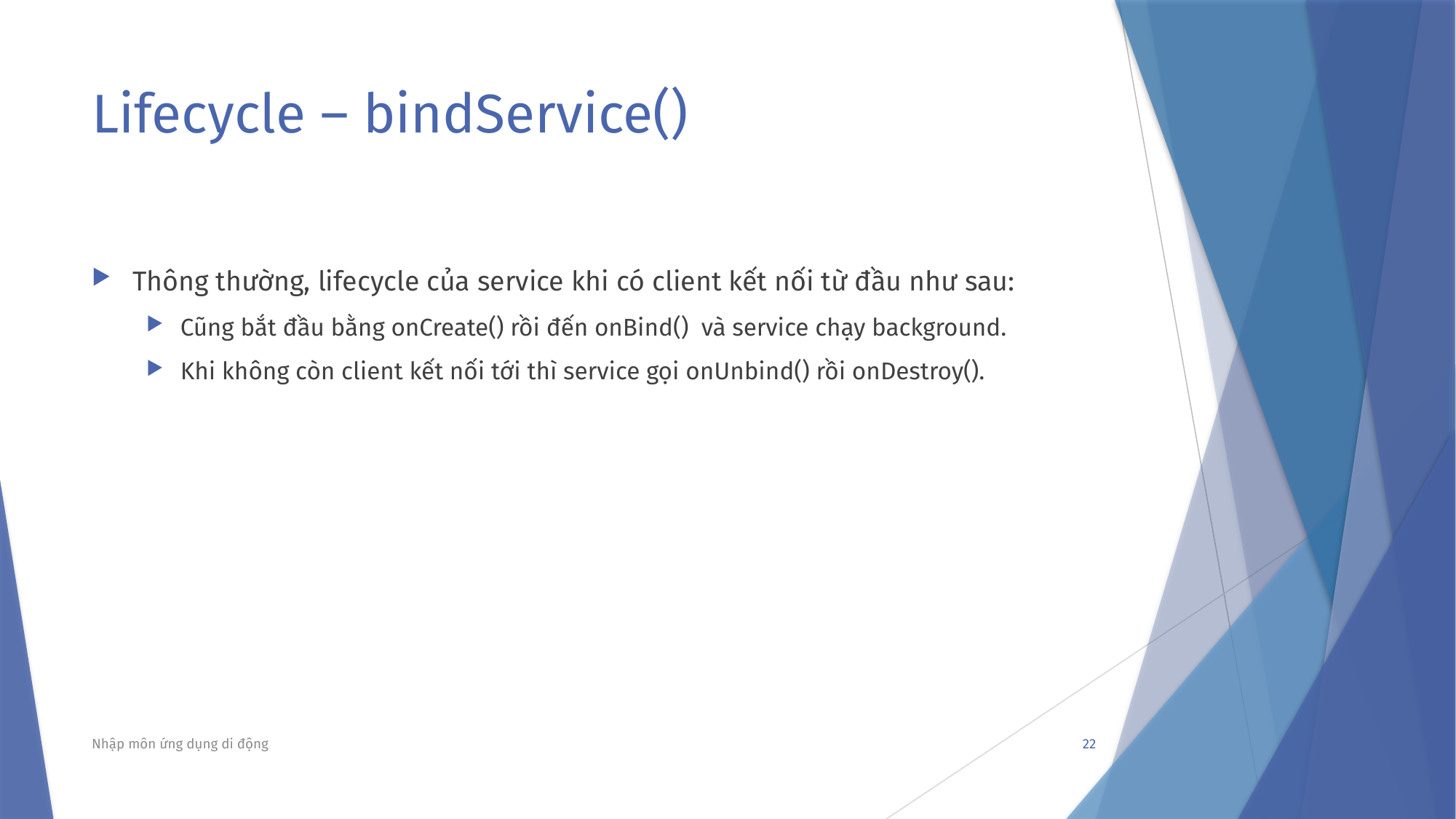

# Lifecycle – bindService()
Thông thường, lifecycle của service khi có client kết nối từ đầu như sau:
Cũng bắt đầu bằng onCreate() rồi đến onBind()  và service chạy background.
Khi không còn client kết nối tới thì service gọi onUnbind() rồi onDestroy().
Nhập môn ứng dụng di động
22